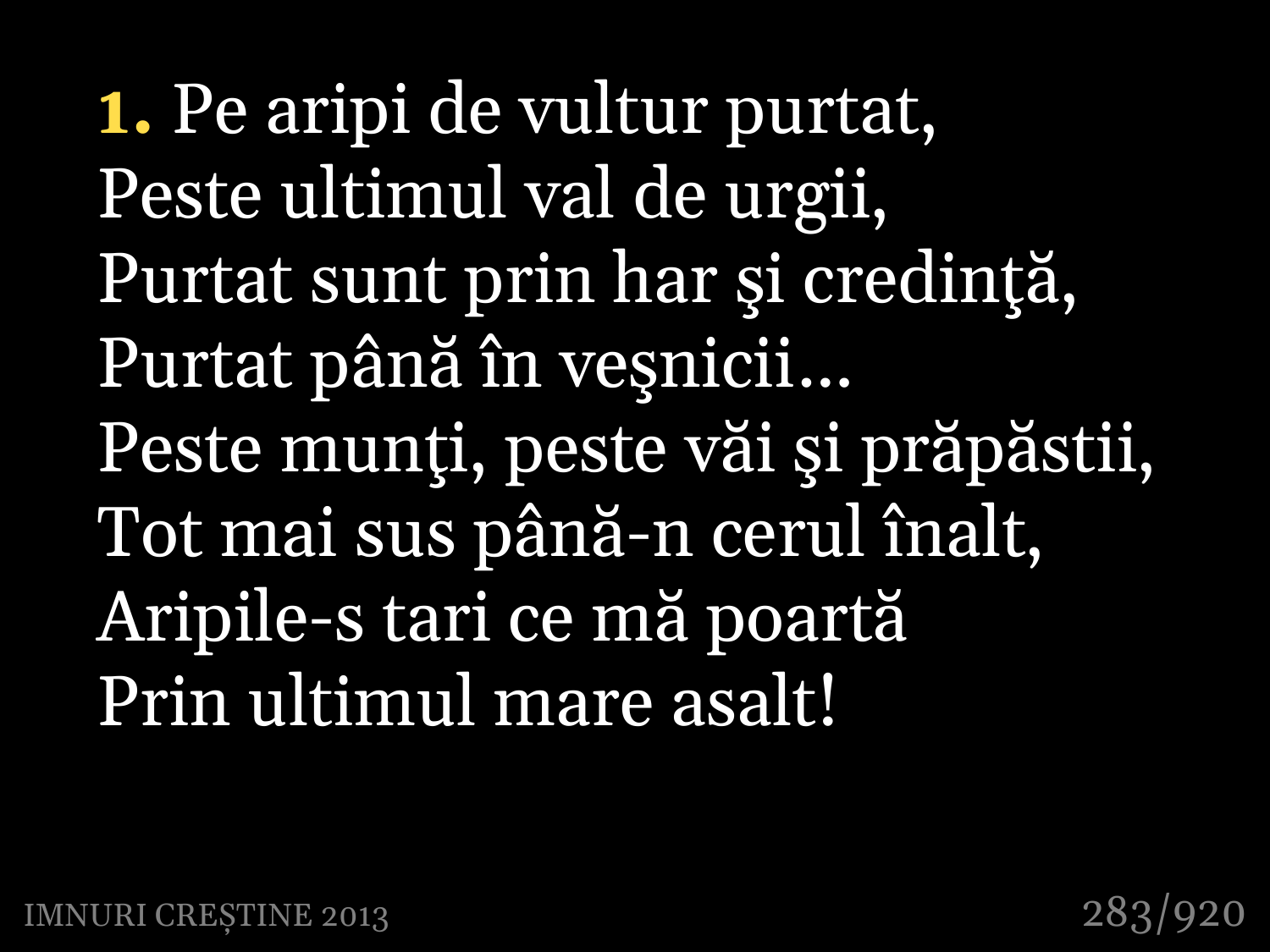

1. Pe aripi de vultur purtat,
Peste ultimul val de urgii,
Purtat sunt prin har şi credinţă,
Purtat până în veşnicii…
Peste munţi, peste văi şi prăpăstii,
Tot mai sus până-n cerul înalt,
Aripile-s tari ce mă poartă
Prin ultimul mare asalt!
283/920
IMNURI CREȘTINE 2013